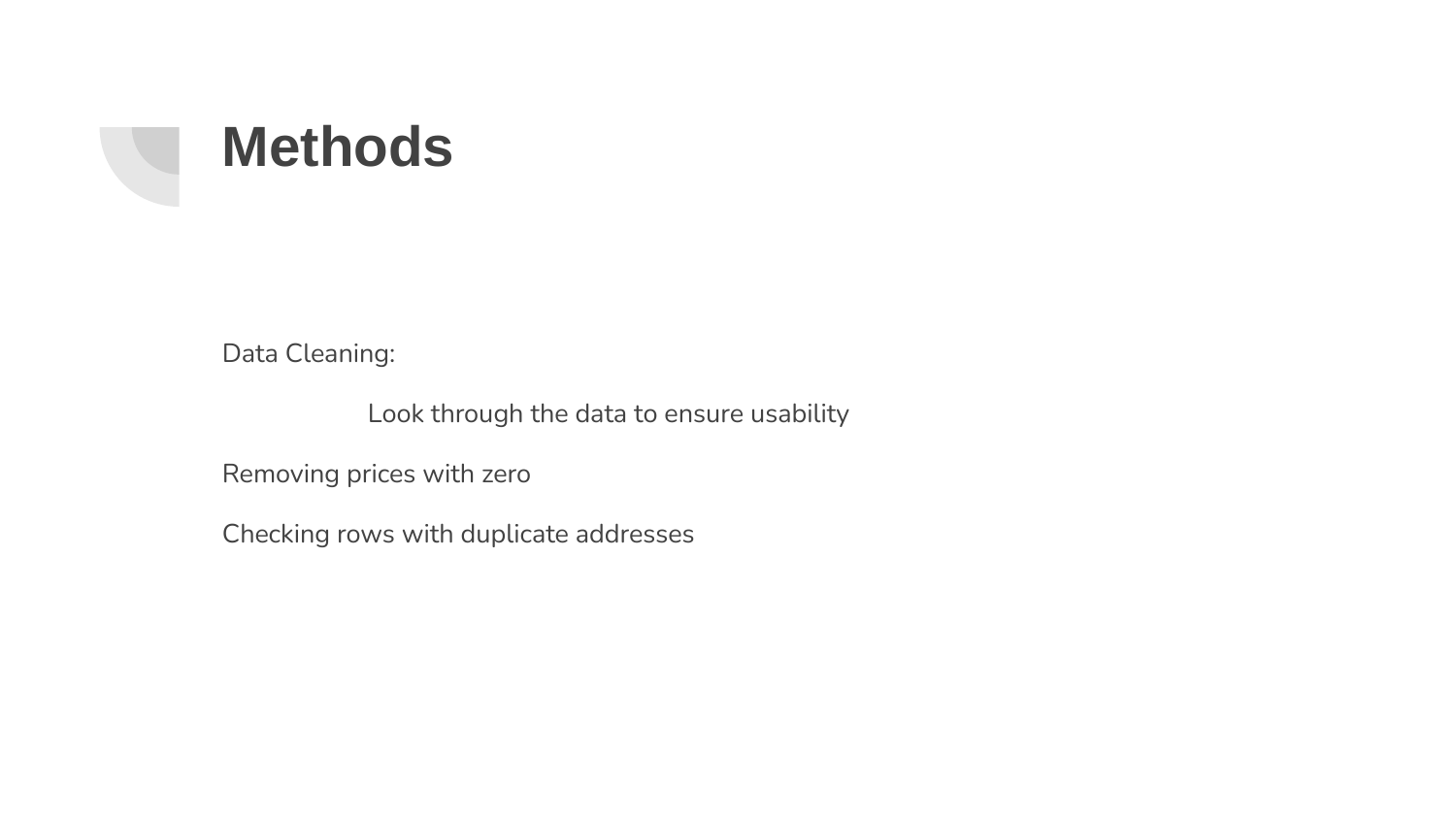

# Methods
Data Cleaning:
	Look through the data to ensure usability
Removing prices with zero
Checking rows with duplicate addresses